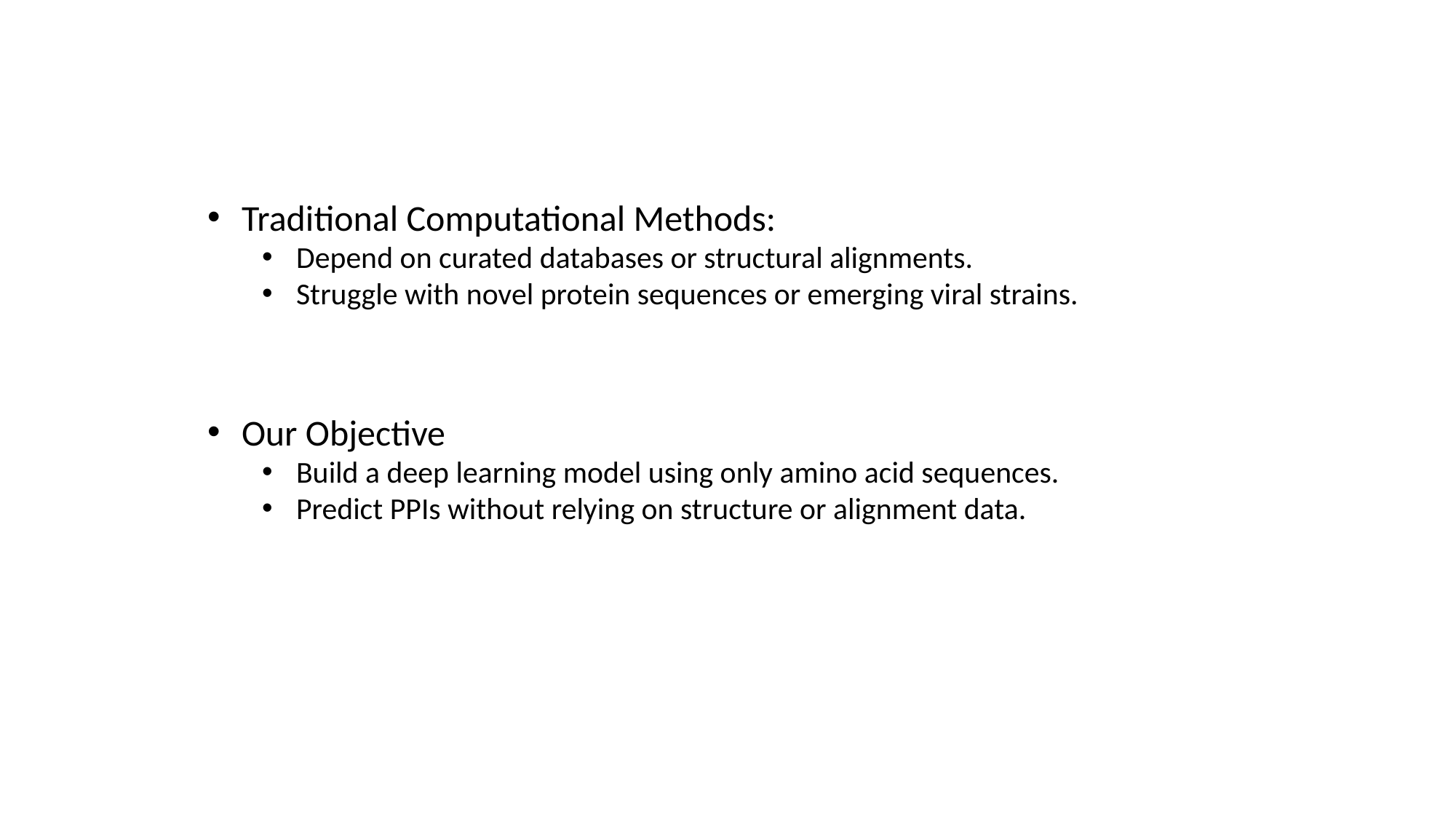

Traditional Computational Methods:
Depend on curated databases or structural alignments.
Struggle with novel protein sequences or emerging viral strains.

Our Objective
Build a deep learning model using only amino acid sequences.
Predict PPIs without relying on structure or alignment data.